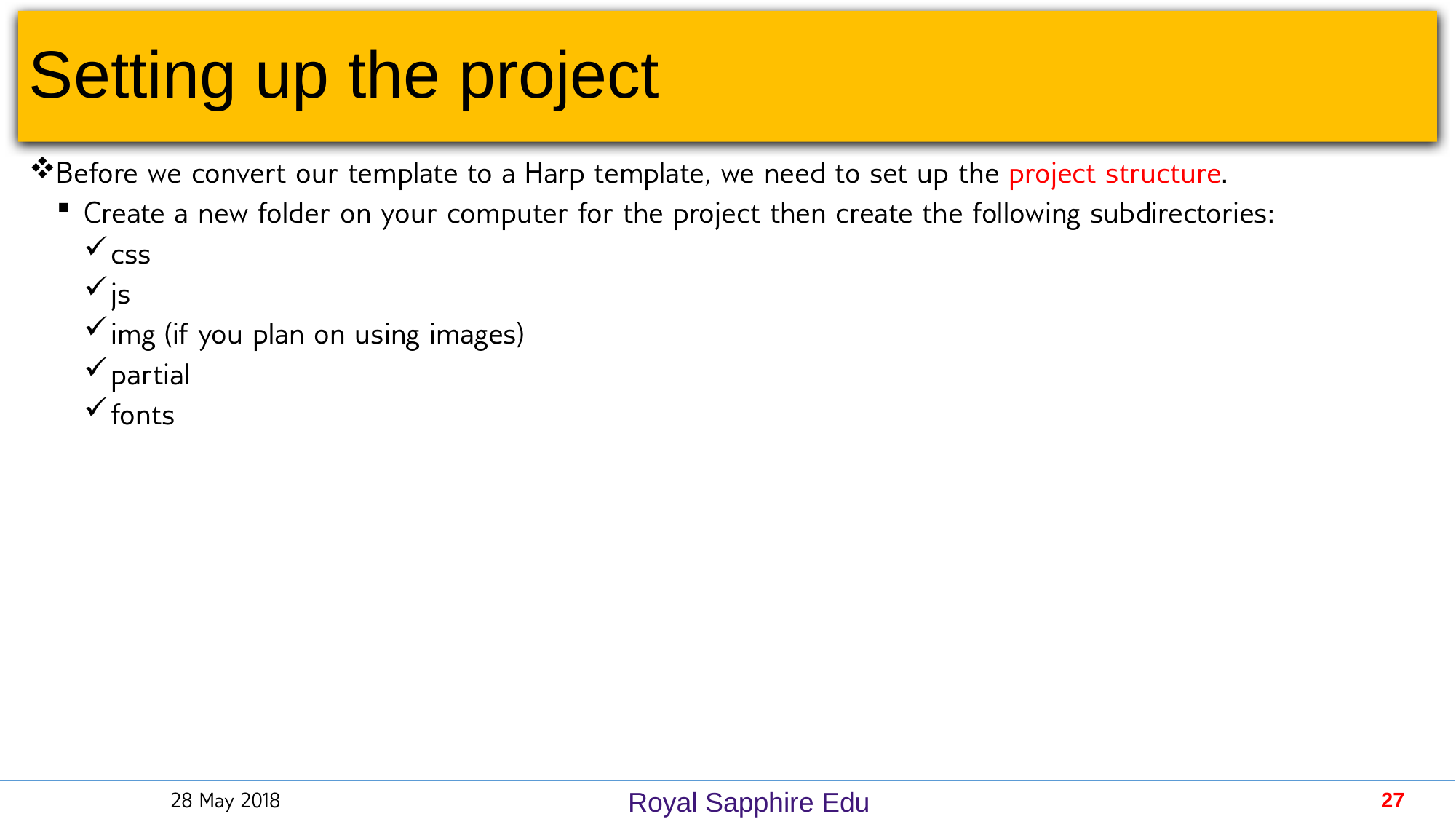

# Setting up the project
Before we convert our template to a Harp template, we need to set up the project structure.
Create a new folder on your computer for the project then create the following subdirectories:
css
js
img (if you plan on using images)
partial
fonts
28 May 2018
27